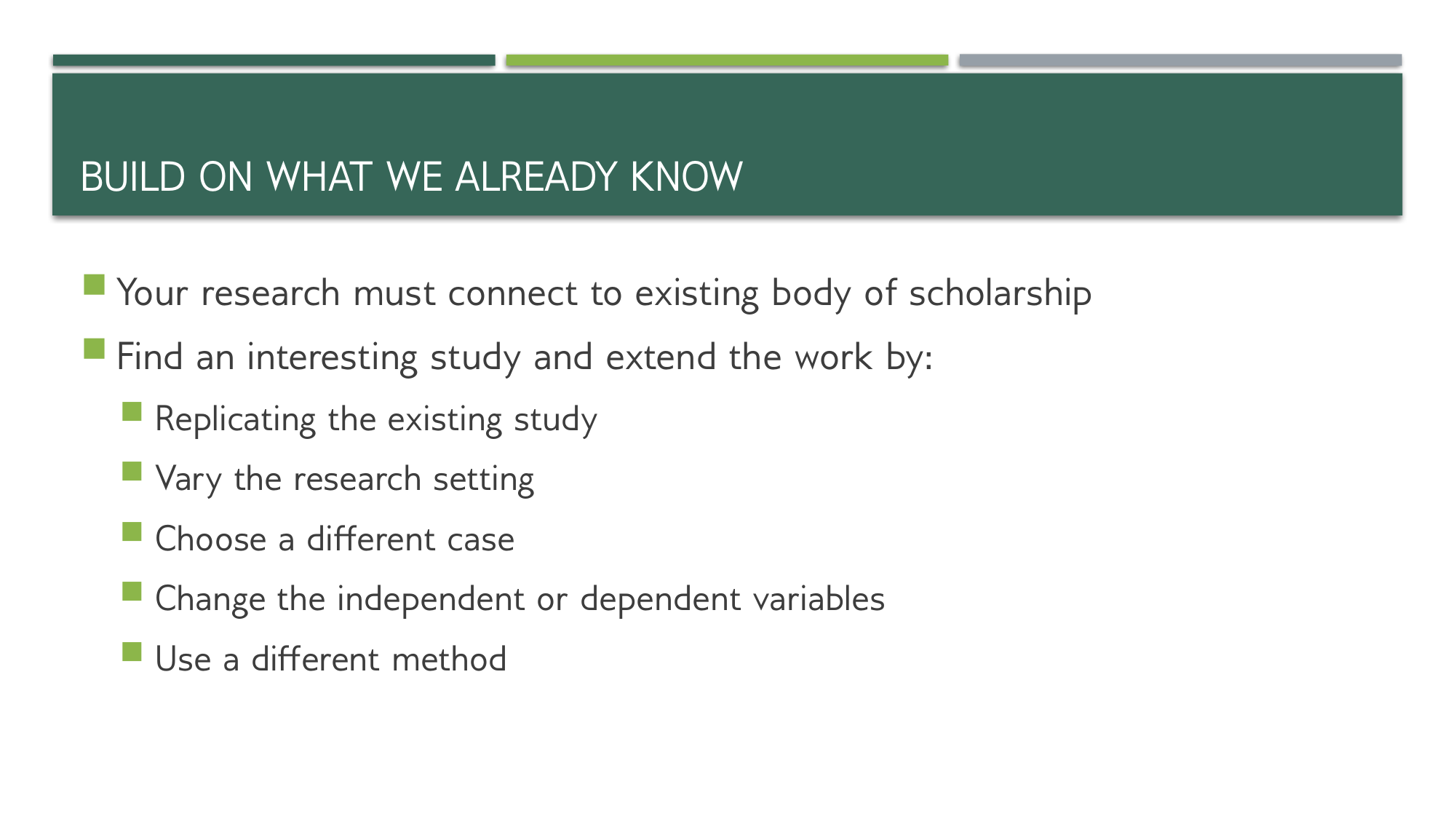

# Build on What we Already Know
Your research must connect to existing body of scholarship
Find an interesting study and extend the work by:
Replicating the existing study
Vary the research setting
Choose a different case
Change the independent or dependent variables
Use a different method